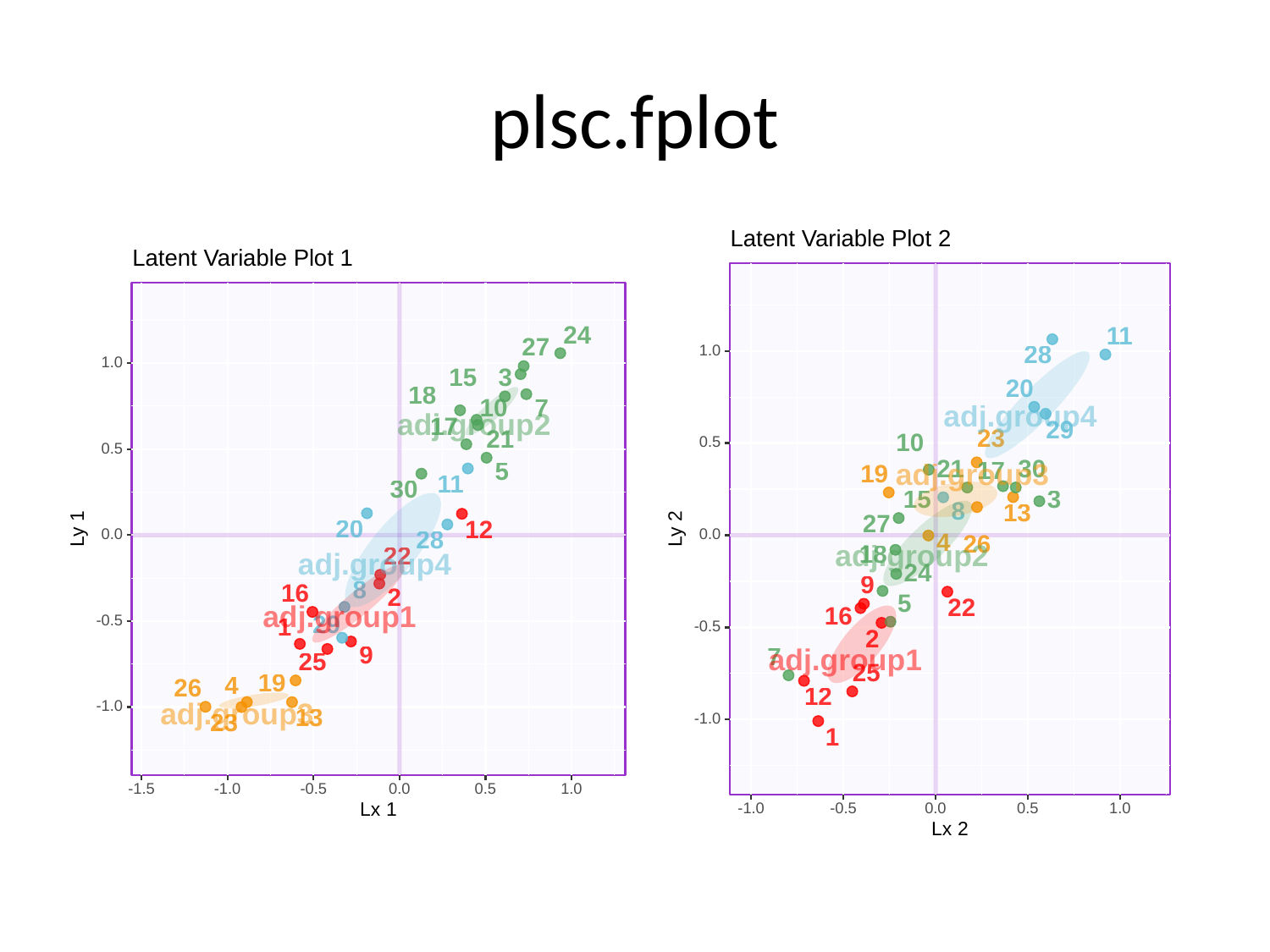

# plsc.fplot

Latent Variable Plot 2

Latent Variable Plot 1

24
11

27
1.0
28

1.0

3
15
20

18

10
7

adj.group4

adj.group2

17

29
23
21
10
0.5

0.5

30
21
adj.group3
17

5

19

11

30

15
3

8
13

27

Ly 1
Ly 2
20
12
0.0
0.0

28
4

26
adj.group2

18
22
adj.group4

24

9

8
16

2
5

22

adj.group1

16
-0.5

29

1

-0.5

2

9
adj.group1
7
25

25

19

4
26

12

-1.0

adj.group3

13
-1.0
23

1

-1.5
-1.0
-0.5
0.0
0.5
1.0

-1.0
-0.5
0.0
0.5
1.0
Lx 1
Lx 2